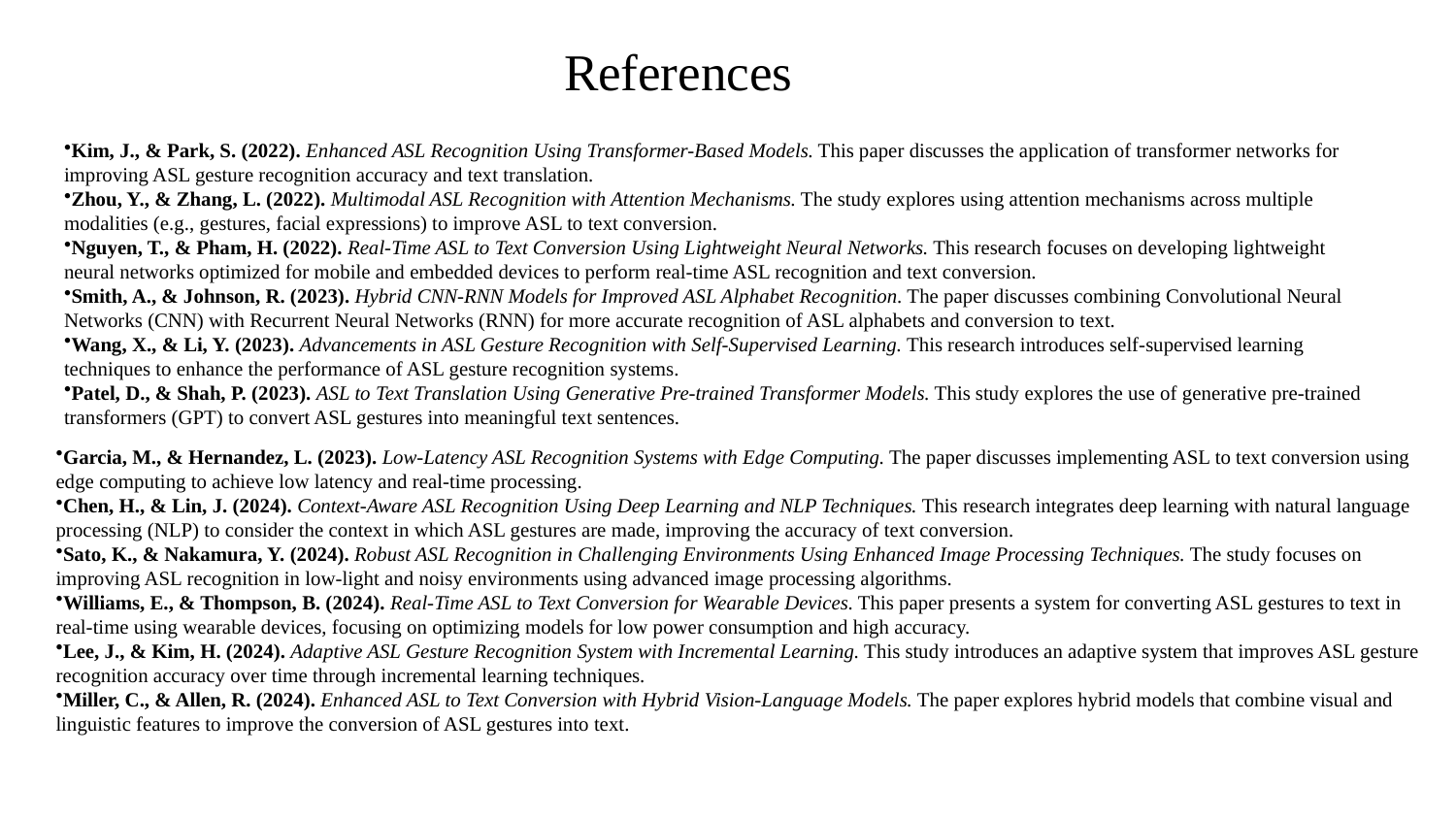

# References
Kim, J., & Park, S. (2022). Enhanced ASL Recognition Using Transformer-Based Models. This paper discusses the application of transformer networks for improving ASL gesture recognition accuracy and text translation.
Zhou, Y., & Zhang, L. (2022). Multimodal ASL Recognition with Attention Mechanisms. The study explores using attention mechanisms across multiple modalities (e.g., gestures, facial expressions) to improve ASL to text conversion.
Nguyen, T., & Pham, H. (2022). Real-Time ASL to Text Conversion Using Lightweight Neural Networks. This research focuses on developing lightweight neural networks optimized for mobile and embedded devices to perform real-time ASL recognition and text conversion.
Smith, A., & Johnson, R. (2023). Hybrid CNN-RNN Models for Improved ASL Alphabet Recognition. The paper discusses combining Convolutional Neural Networks (CNN) with Recurrent Neural Networks (RNN) for more accurate recognition of ASL alphabets and conversion to text.
Wang, X., & Li, Y. (2023). Advancements in ASL Gesture Recognition with Self-Supervised Learning. This research introduces self-supervised learning techniques to enhance the performance of ASL gesture recognition systems.
Patel, D., & Shah, P. (2023). ASL to Text Translation Using Generative Pre-trained Transformer Models. This study explores the use of generative pre-trained transformers (GPT) to convert ASL gestures into meaningful text sentences.

Garcia, M., & Hernandez, L. (2023). Low-Latency ASL Recognition Systems with Edge Computing. The paper discusses implementing ASL to text conversion using edge computing to achieve low latency and real-time processing.
Chen, H., & Lin, J. (2024). Context-Aware ASL Recognition Using Deep Learning and NLP Techniques. This research integrates deep learning with natural language processing (NLP) to consider the context in which ASL gestures are made, improving the accuracy of text conversion.
Sato, K., & Nakamura, Y. (2024). Robust ASL Recognition in Challenging Environments Using Enhanced Image Processing Techniques. The study focuses on improving ASL recognition in low-light and noisy environments using advanced image processing algorithms.
Williams, E., & Thompson, B. (2024). Real-Time ASL to Text Conversion for Wearable Devices. This paper presents a system for converting ASL gestures to text in real-time using wearable devices, focusing on optimizing models for low power consumption and high accuracy.
Lee, J., & Kim, H. (2024). Adaptive ASL Gesture Recognition System with Incremental Learning. This study introduces an adaptive system that improves ASL gesture recognition accuracy over time through incremental learning techniques.
Miller, C., & Allen, R. (2024). Enhanced ASL to Text Conversion with Hybrid Vision-Language Models. The paper explores hybrid models that combine visual and linguistic features to improve the conversion of ASL gestures into text.